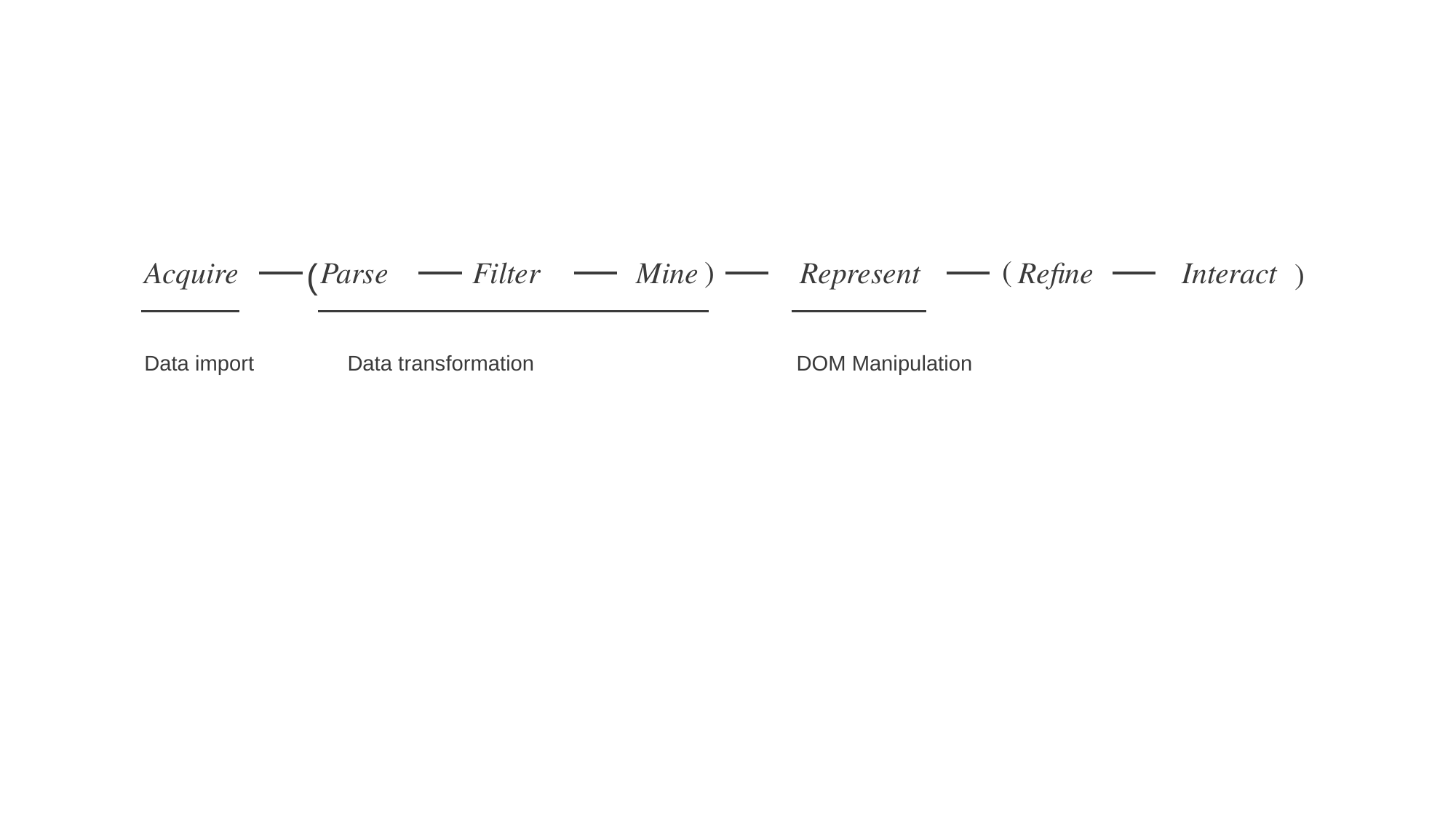

(
)
Acquire
Parse
Filter
Mine
Represent
Refine
Interact
(
)
Data import
Data transformation
DOM Manipulation